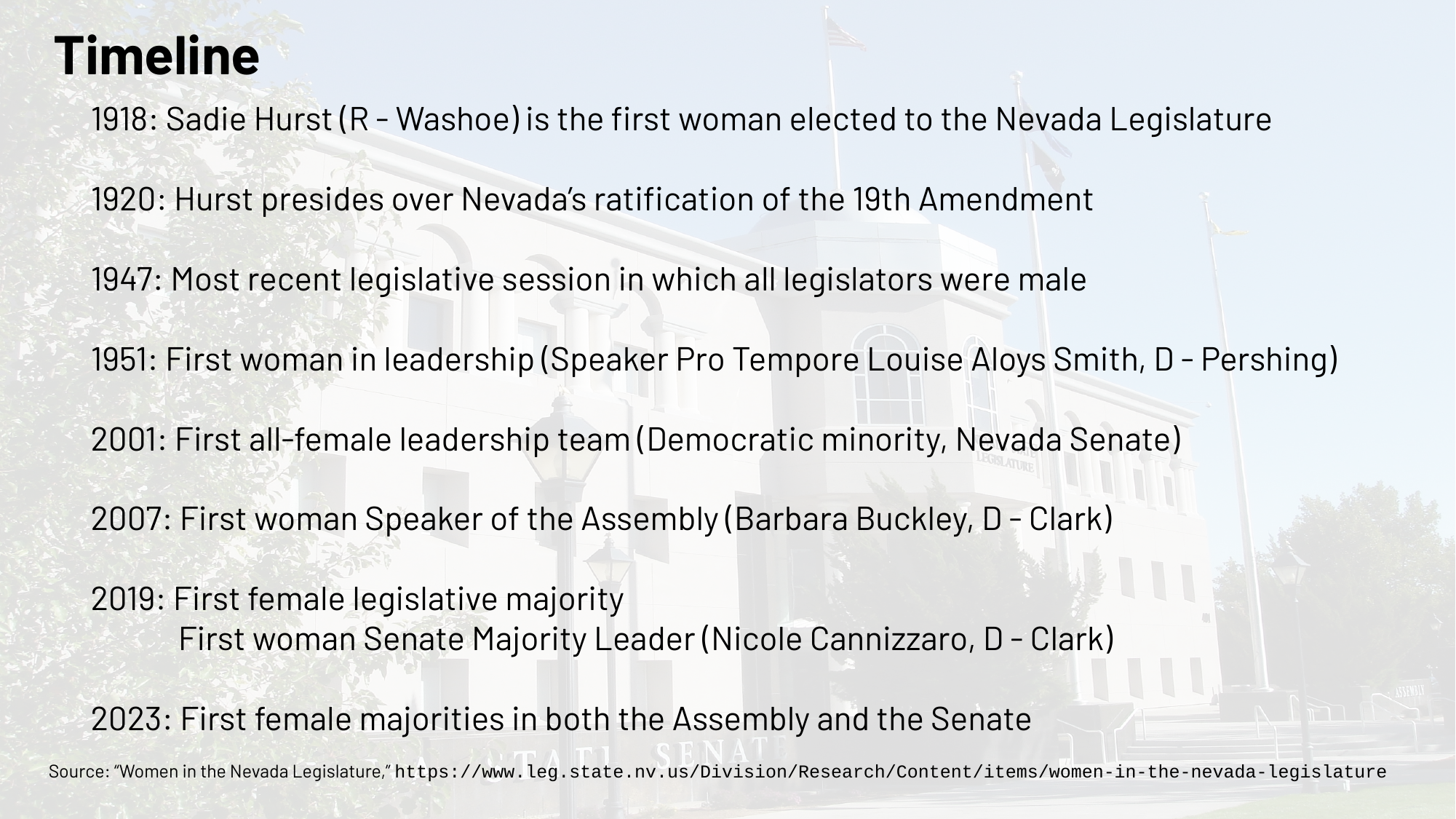

# Timeline
1918: Sadie Hurst (R - Washoe) is the first woman elected to the Nevada Legislature

1920: Hurst presides over Nevada’s ratification of the 19th Amendment

1947: Most recent legislative session in which all legislators were male

1951: First woman in leadership (Speaker Pro Tempore Louise Aloys Smith, D - Pershing)

2001: First all-female leadership team (Democratic minority, Nevada Senate)

2007: First woman Speaker of the Assembly (Barbara Buckley, D - Clark)

2019: First female legislative majority
             First woman Senate Majority Leader (Nicole Cannizzaro, D - Clark)

2023: First female majorities in both the Assembly and the Senate
Source: “Women in the Nevada Legislature,” https://www.leg.state.nv.us/Division/Research/Content/items/women-in-the-nevada-legislature